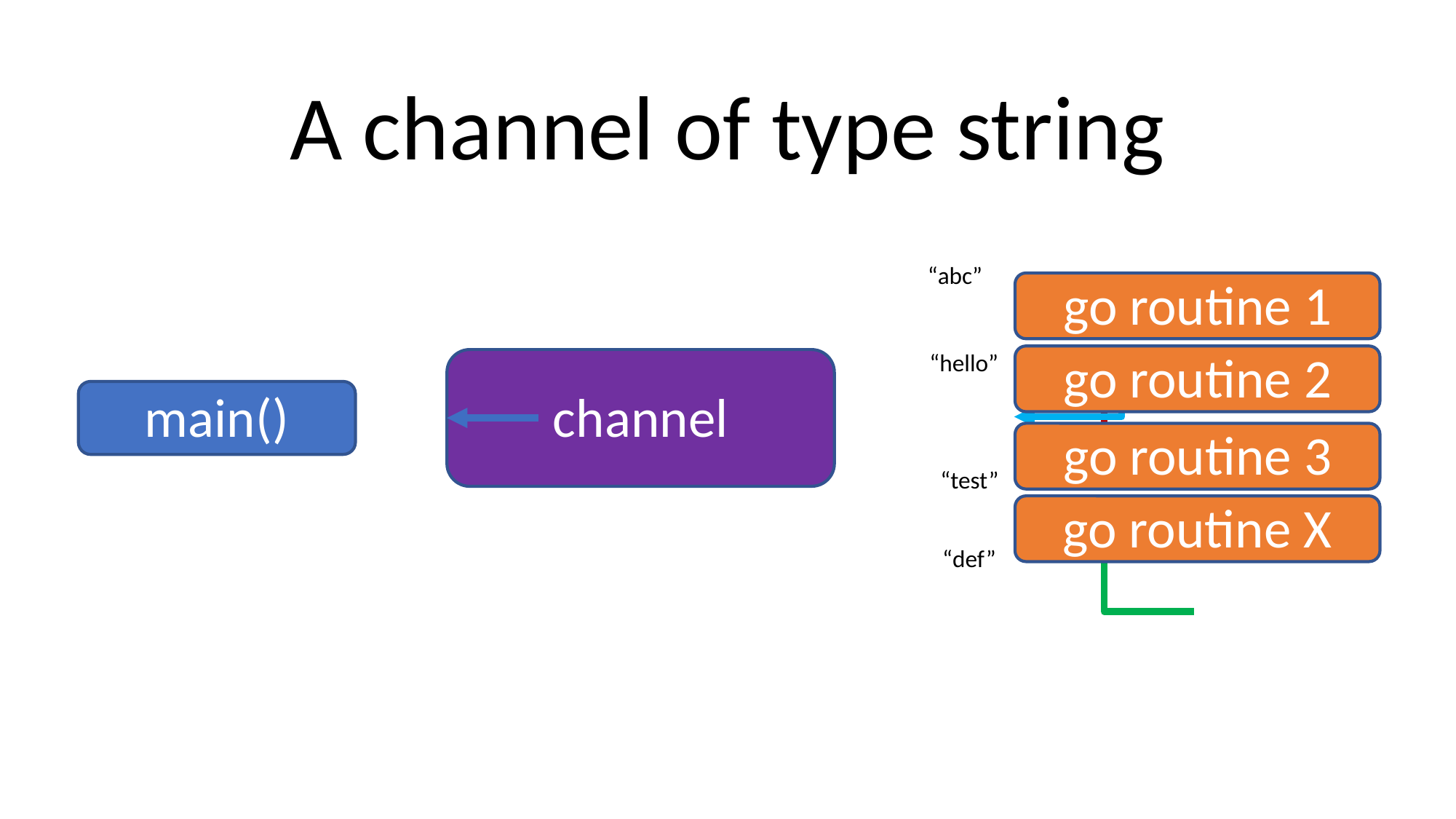

A channel of type string
“abc”
go routine 1
“hello”
go routine 2
channel

main()

go routine 3
“test”

go routine X

“def”